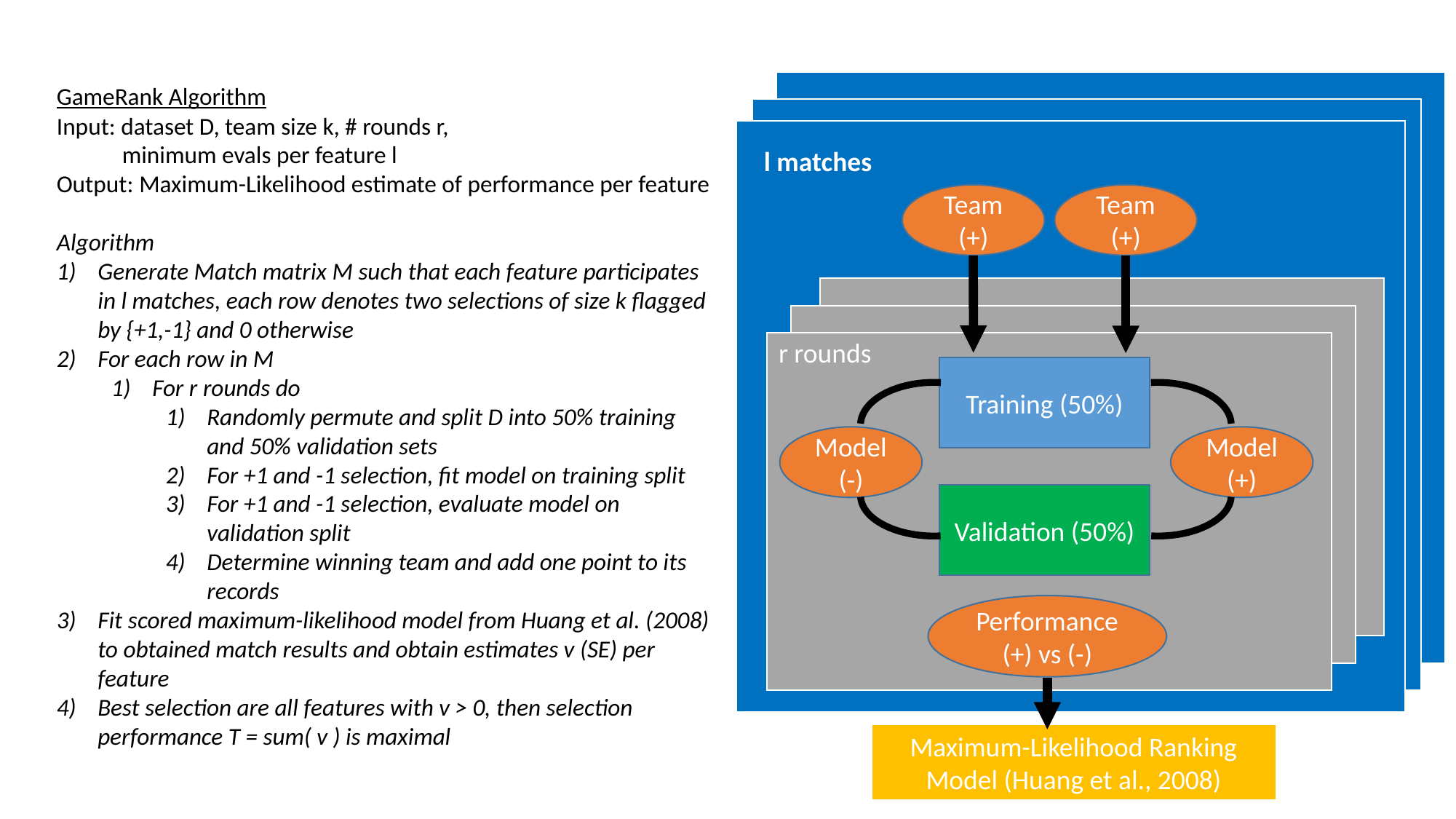

Match
GameRank Algorithm
Input: dataset D, team size k, # rounds r,
            minimum evals per feature l
Output: Maximum-Likelihood estimate of performance per feature

Algorithm
Generate Match matrix M such that each feature participates in l matches, each row denotes two selections of size k flagged by {+1,-1} and 0 otherwise
For each row in M
For r rounds do
Randomly permute and split D into 50% training and 50% validation sets
For +1 and -1 selection, fit model on training split
For +1 and -1 selection, evaluate model on validation split
Determine winning team and add one point to its records
Fit scored maximum-likelihood model from Huang et al. (2008) to obtained match results and obtain estimates v (SE) per feature
Best selection are all features with v > 0, then selection performance T = sum( v ) is maximal
Match
Match
l matches
Team (+)
Team (+)

r rounds

Training (50%)

Model (-)
Model (+)

Validation (50%)
Performance
(+) vs (-)
Maximum-Likelihood Ranking Model (Huang et al., 2008)